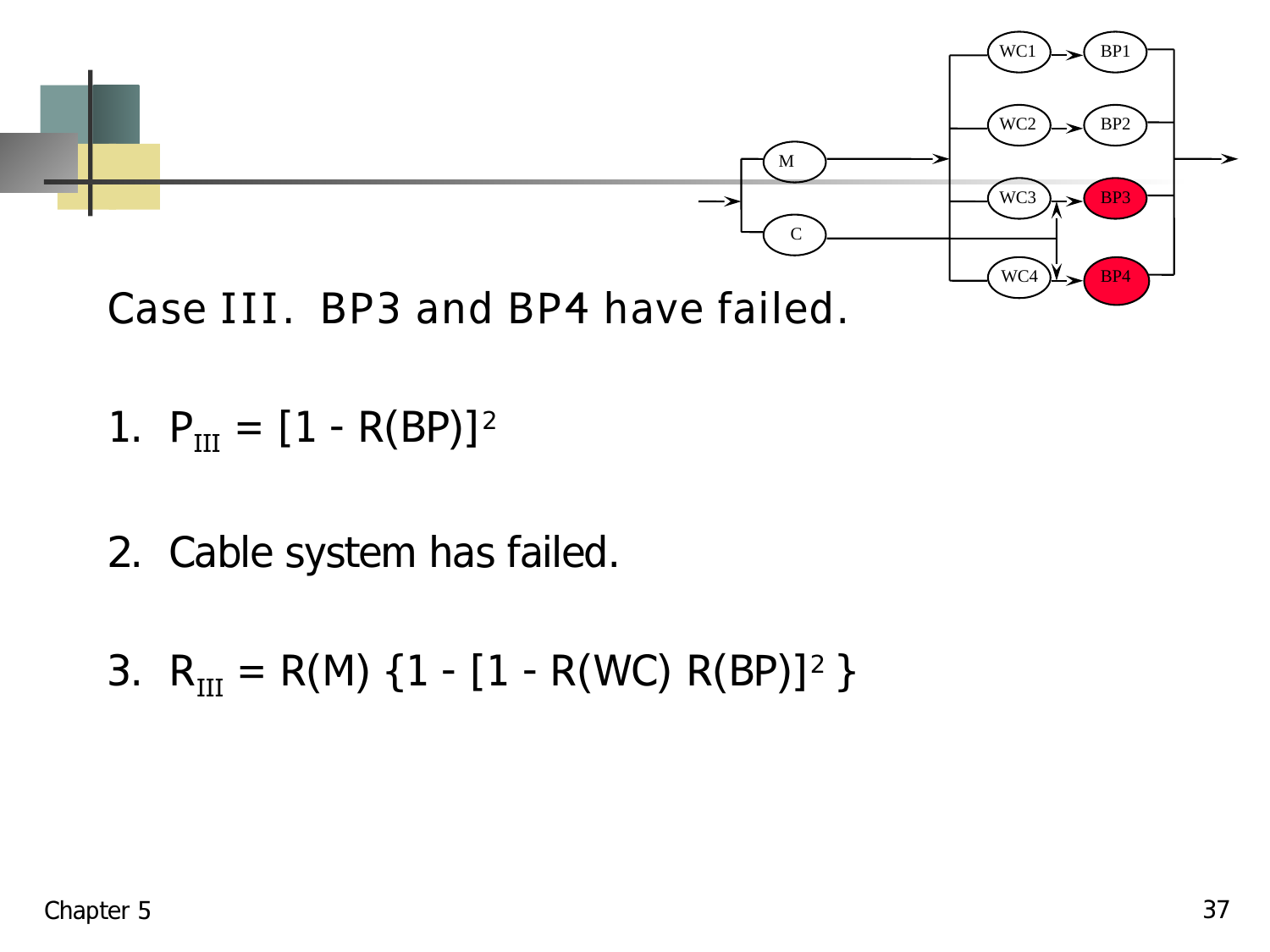

WC1
BP1

WC2
BP2

M

WC3
BP3

C

WC4
BP4

Case III.  BP3 and BP4 have failed.

1.  PIII = [1 - R(BP)]2

2.  Cable system has failed.

3.  RIII = R(M) {1 - [1 - R(WC) R(BP)]2 }

37
Chapter 5